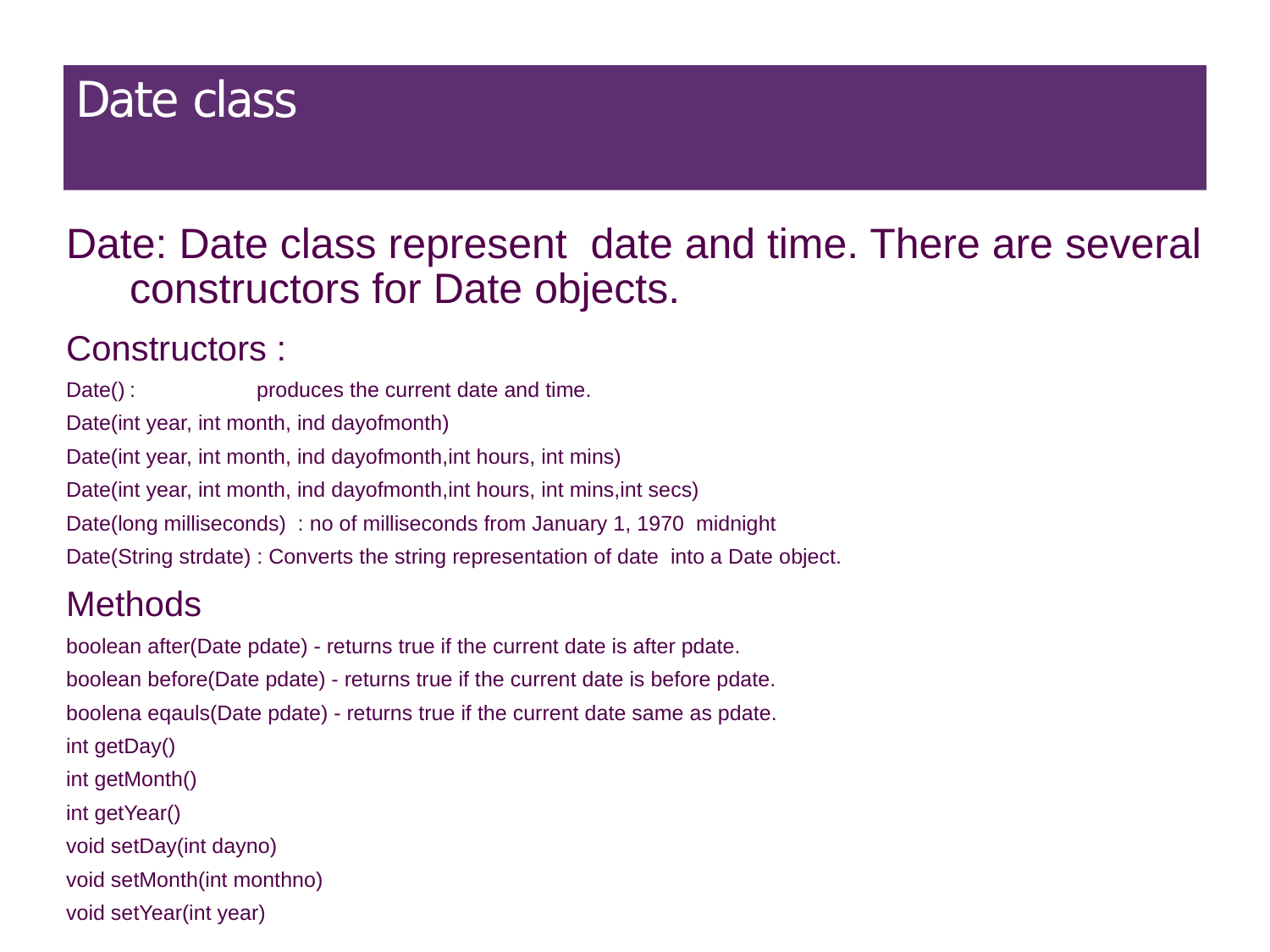

# Date class
Date: Date class represent  date and time. There are several constructors for Date objects.
Constructors :
Date()	:	produces the current date and time.
Date(int year, int month, ind dayofmonth)
Date(int year, int month, ind dayofmonth,int hours, int mins)
Date(int year, int month, ind dayofmonth,int hours, int mins,int secs)
Date(long milliseconds)  : no of milliseconds from January 1, 1970  midnight
Date(String strdate) : Converts the string representation of date  into a Date object.
Methods
boolean after(Date pdate) - returns true if the current date is after pdate.
boolean before(Date pdate) - returns true if the current date is before pdate.
boolena eqauls(Date pdate) - returns true if the current date same as pdate.
int getDay()
int getMonth()
int getYear()
void setDay(int dayno)
void setMonth(int monthno)
void setYear(int year)